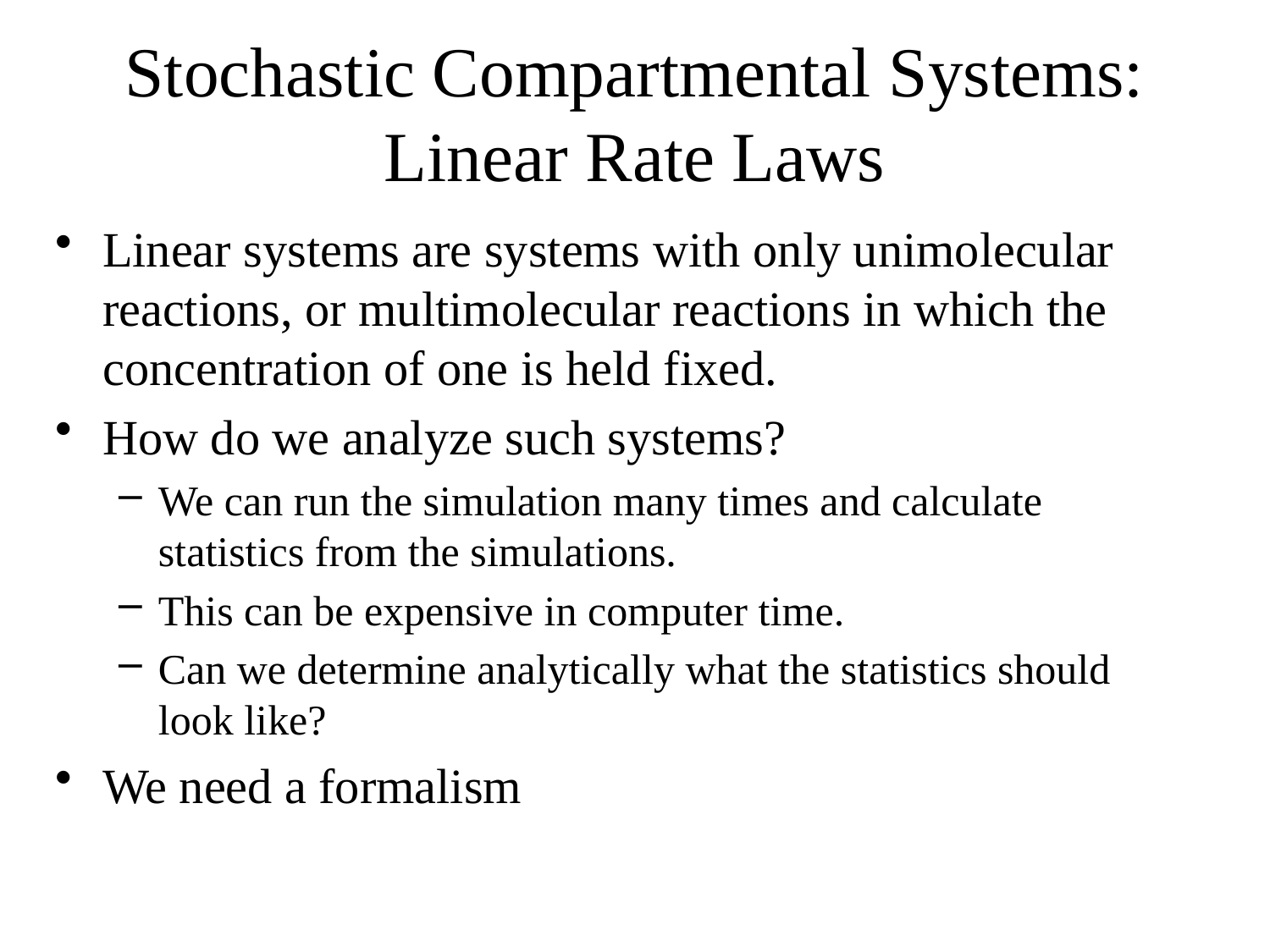

# Stochastic Compartmental Systems: Linear Rate Laws
Linear systems are systems with only unimolecular reactions, or multimolecular reactions in which the concentration of one is held fixed.
How do we analyze such systems?
We can run the simulation many times and calculate statistics from the simulations.
This can be expensive in computer time.
Can we determine analytically what the statistics should look like?
We need a formalism